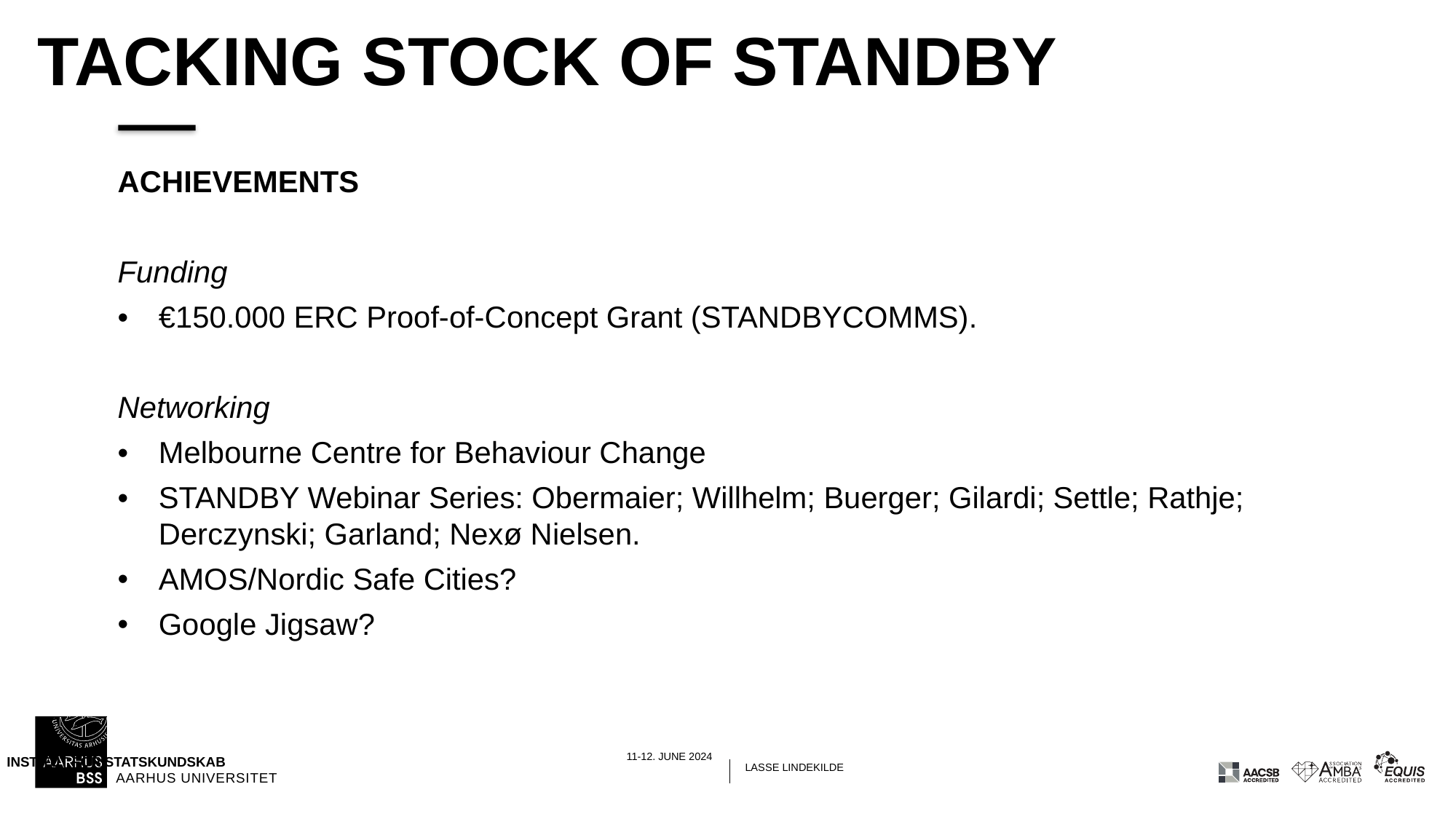

# Tacking stock of standby
ACHIEVEMENTS

Funding
€150.000 ERC Proof-of-Concept Grant (STANDBYCOMMS).

Networking
Melbourne Centre for Behaviour Change
STANDBY Webinar Series: Obermaier; Willhelm; Buerger; Gilardi; Settle; Rathje; Derczynski; Garland; Nexø Nielsen.
AMOS/Nordic Safe Cities?
Google Jigsaw?

14.06.202419-04-2022